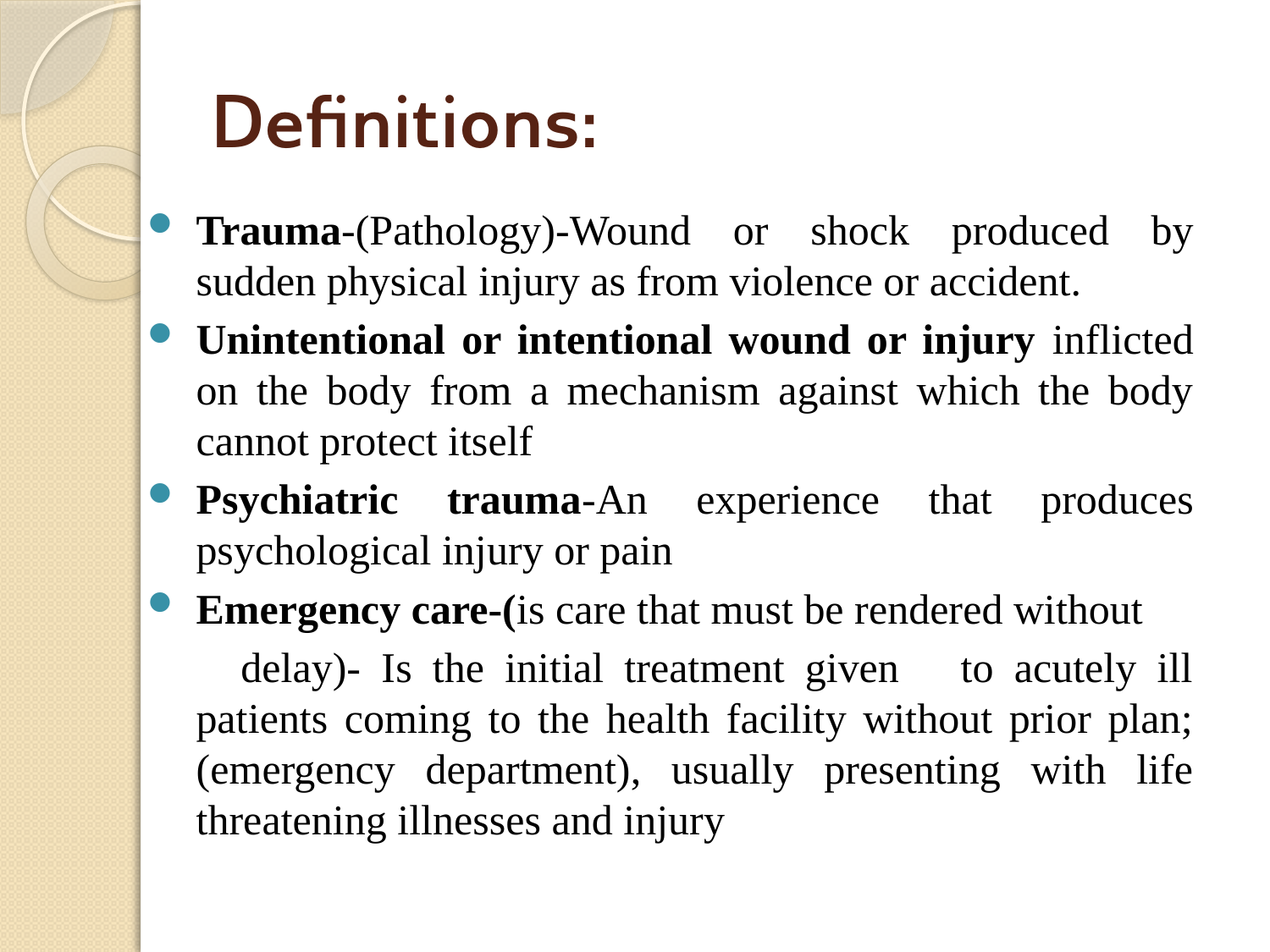

# Definitions:
Trauma-(Pathology)-Wound or shock produced by sudden physical injury as from violence or accident.
Unintentional or intentional wound or injury inflicted on the body from a mechanism against which the body cannot protect itself
Psychiatric trauma-An experience that produces psychological injury or pain
Emergency care-(is care that must be rendered without
    delay)- Is the initial treatment given   to acutely ill patients coming to the health facility without prior plan; (emergency department), usually presenting with life threatening illnesses and injury